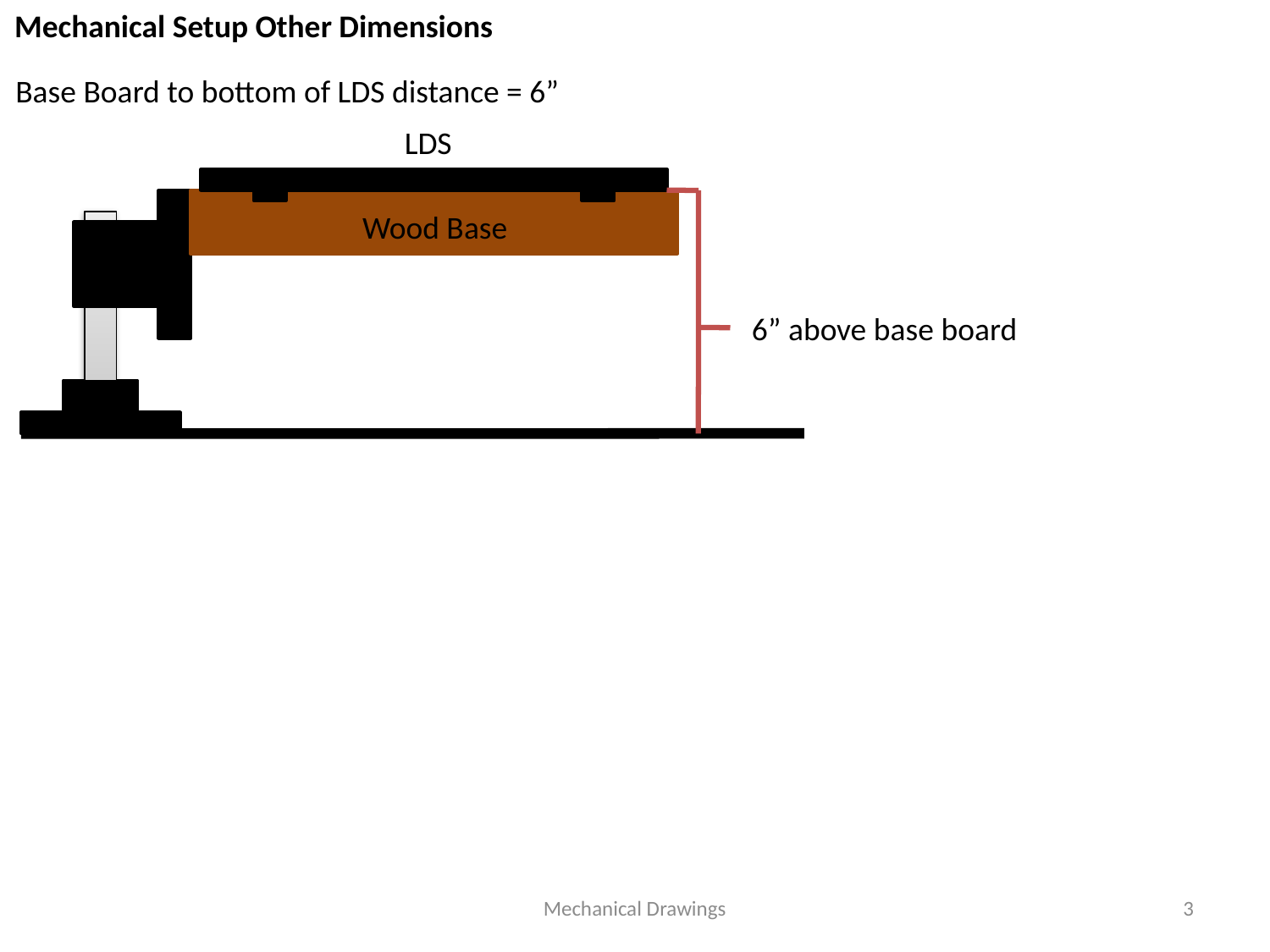

Mechanical Setup Other Dimensions
Base Board to bottom of LDS distance = 6”
LDS

Wood Base
6” above base board
Mechanical Drawings
3